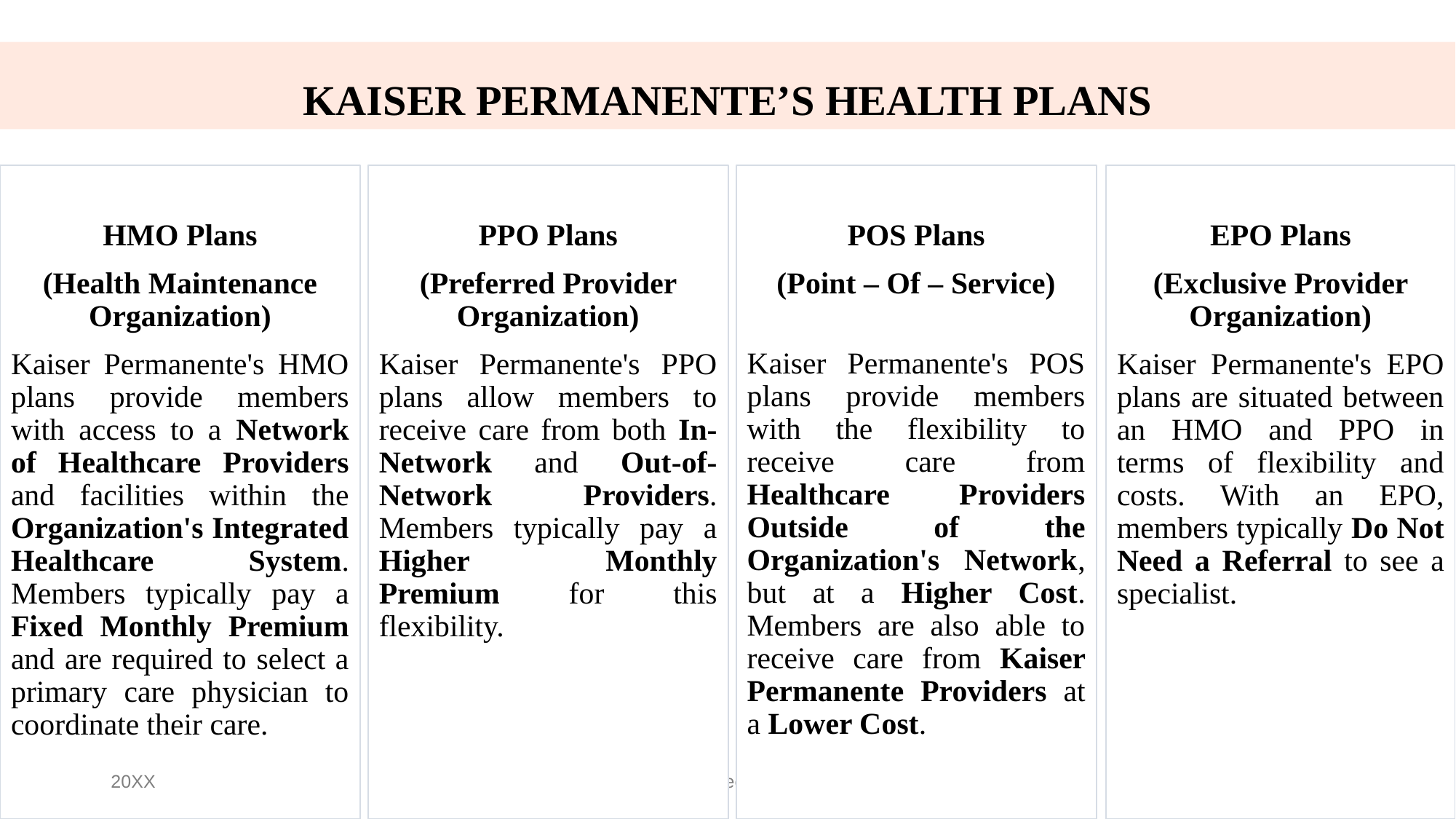

KAISER PERMANENTE’S HEALTH PLANS
HMO Plans
(Health Maintenance Organization)
Kaiser Permanente's HMO plans provide members with access to a Network of Healthcare Providers and facilities within the Organization's Integrated Healthcare System. Members typically pay a Fixed Monthly Premium and are required to select a primary care physician to coordinate their care.
PPO Plans
(Preferred Provider Organization)
Kaiser Permanente's PPO plans allow members to receive care from both In-Network and Out-of-Network Providers. Members typically pay a Higher Monthly Premium for this flexibility.
POS Plans
(Point – Of – Service)

Kaiser Permanente's POS plans provide members with the flexibility to receive care from Healthcare Providers Outside of the Organization's Network, but at a Higher Cost. Members are also able to receive care from Kaiser Permanente Providers at a Lower Cost.
EPO Plans
(Exclusive Provider Organization)
Kaiser Permanente's EPO plans are situated between an HMO and PPO in terms of flexibility and costs. With an EPO, members typically Do Not Need a Referral to see a specialist.
20XX
Pitch deck title
13